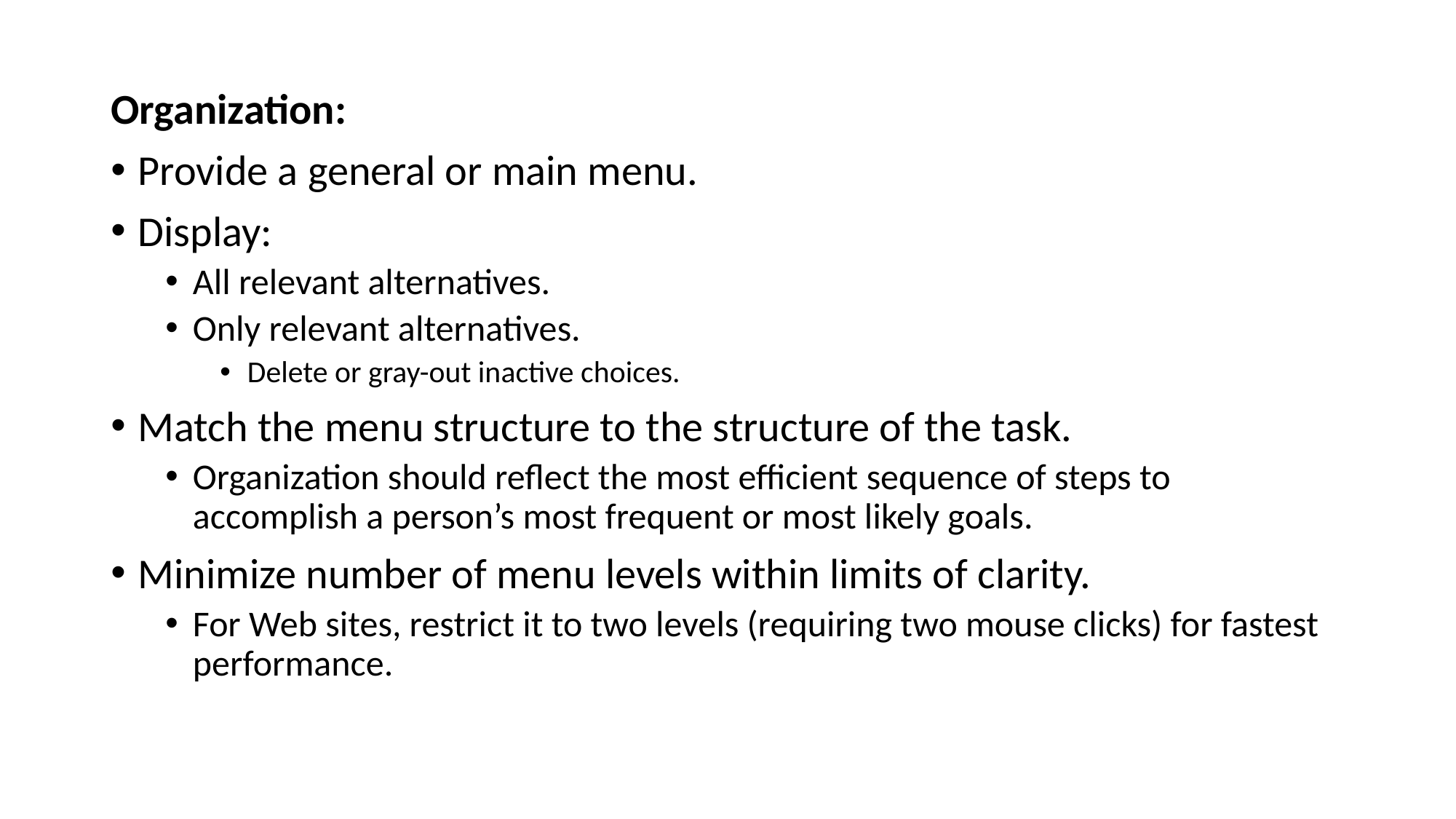

Organization:
Provide a general or main menu.
Display:
All relevant alternatives.
Only relevant alternatives.
Delete or gray-out inactive choices.
Match the menu structure to the structure of the task.
Organization should reflect the most efficient sequence of steps to accomplish a person’s most frequent or most likely goals.
Minimize number of menu levels within limits of clarity.
For Web sites, restrict it to two levels (requiring two mouse clicks) for fastest performance.